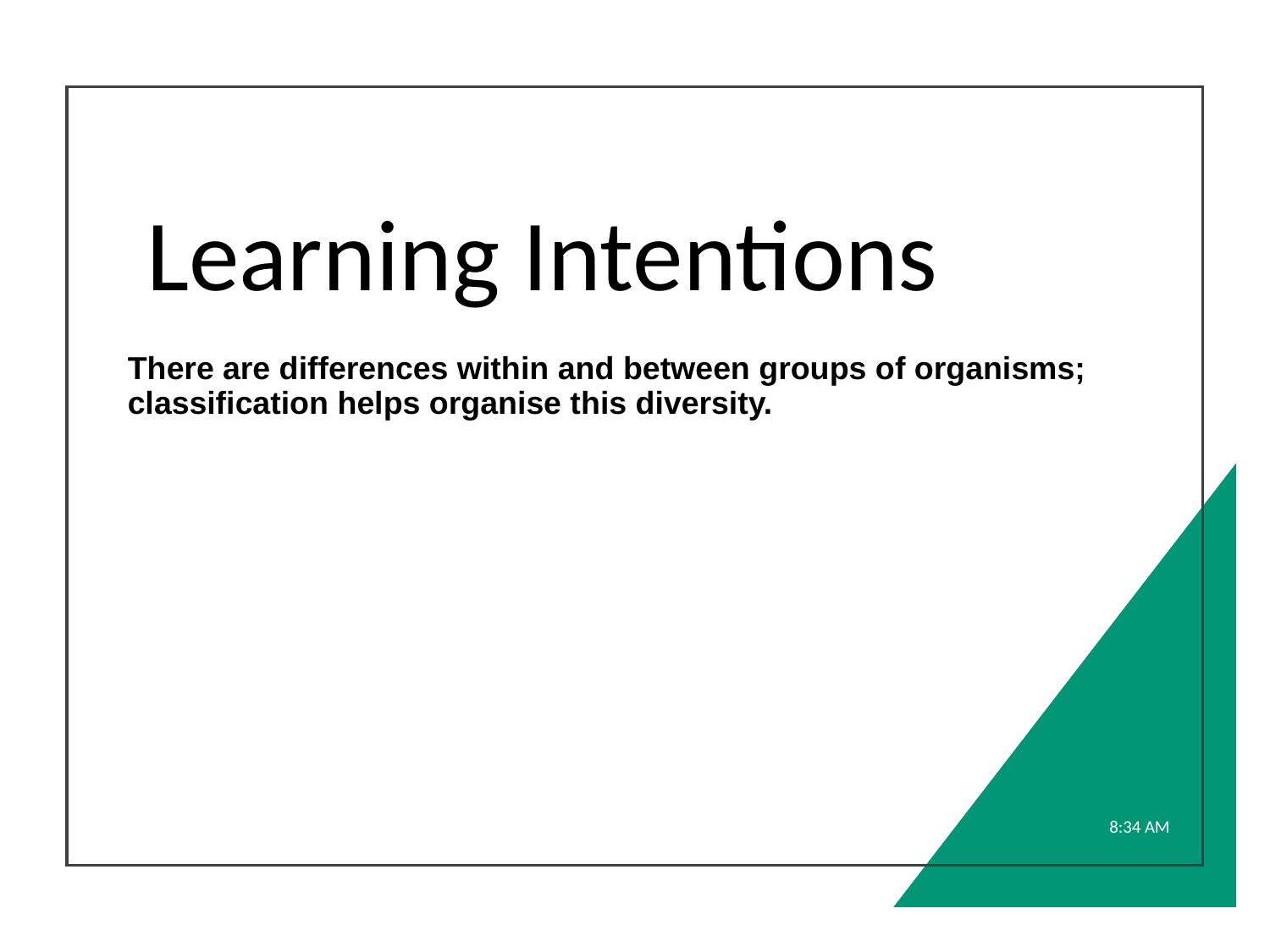

# Learning Intentions
There are differences within and between groups of organisms; classification helps organise this diversity.

8:34 AM